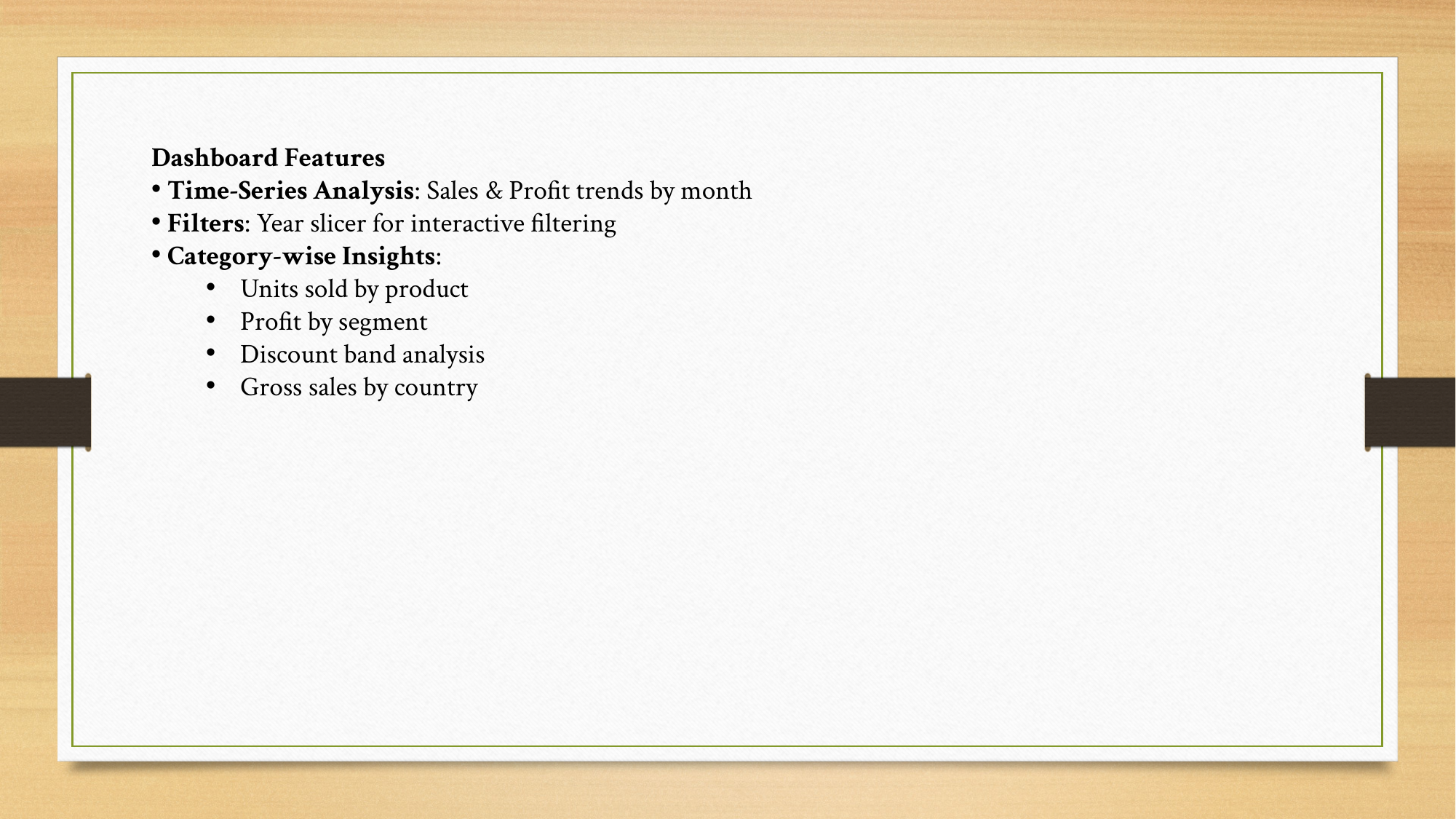

Dashboard Features
 Time-Series Analysis: Sales & Profit trends by month
 Filters: Year slicer for interactive filtering
 Category-wise Insights:
Units sold by product
Profit by segment
Discount band analysis
Gross sales by country